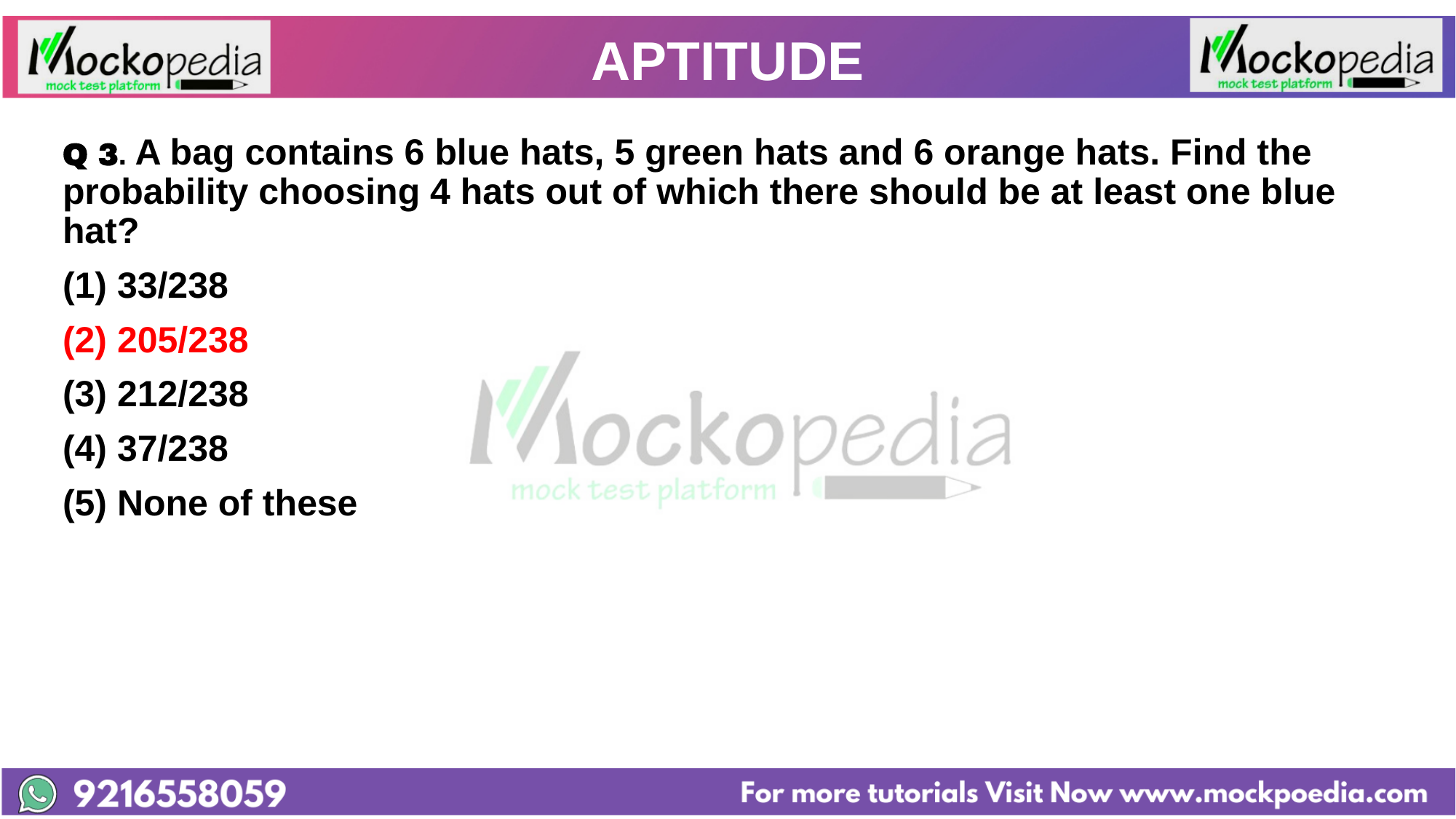

# APTITUDE
	Q 3. A bag contains 6 blue hats, 5 green hats and 6 orange hats. Find the probability choosing 4 hats out of which there should be at least one blue hat?
	(1) 33/238
	(2) 205/238
	(3) 212/238
	(4) 37/238
	(5) None of these